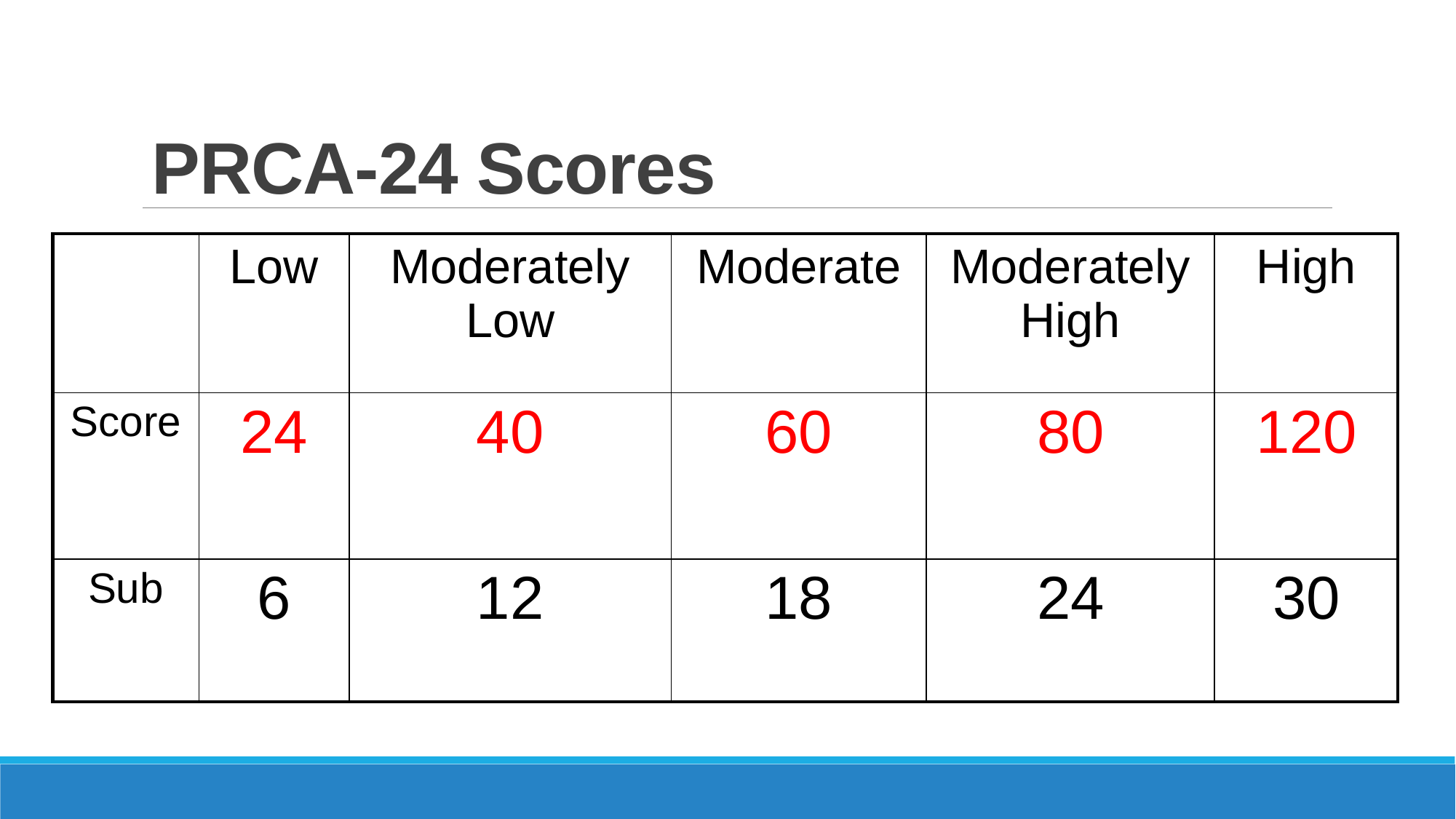

PRCA-24 Scores
|  | Low | Moderately Low | Moderate | Moderately High | High |
| --- | --- | --- | --- | --- | --- |
| Score | 24 | 40 | 60 | 80 | 120 |
| Sub | 6 | 12 | 18 | 24 | 30 |